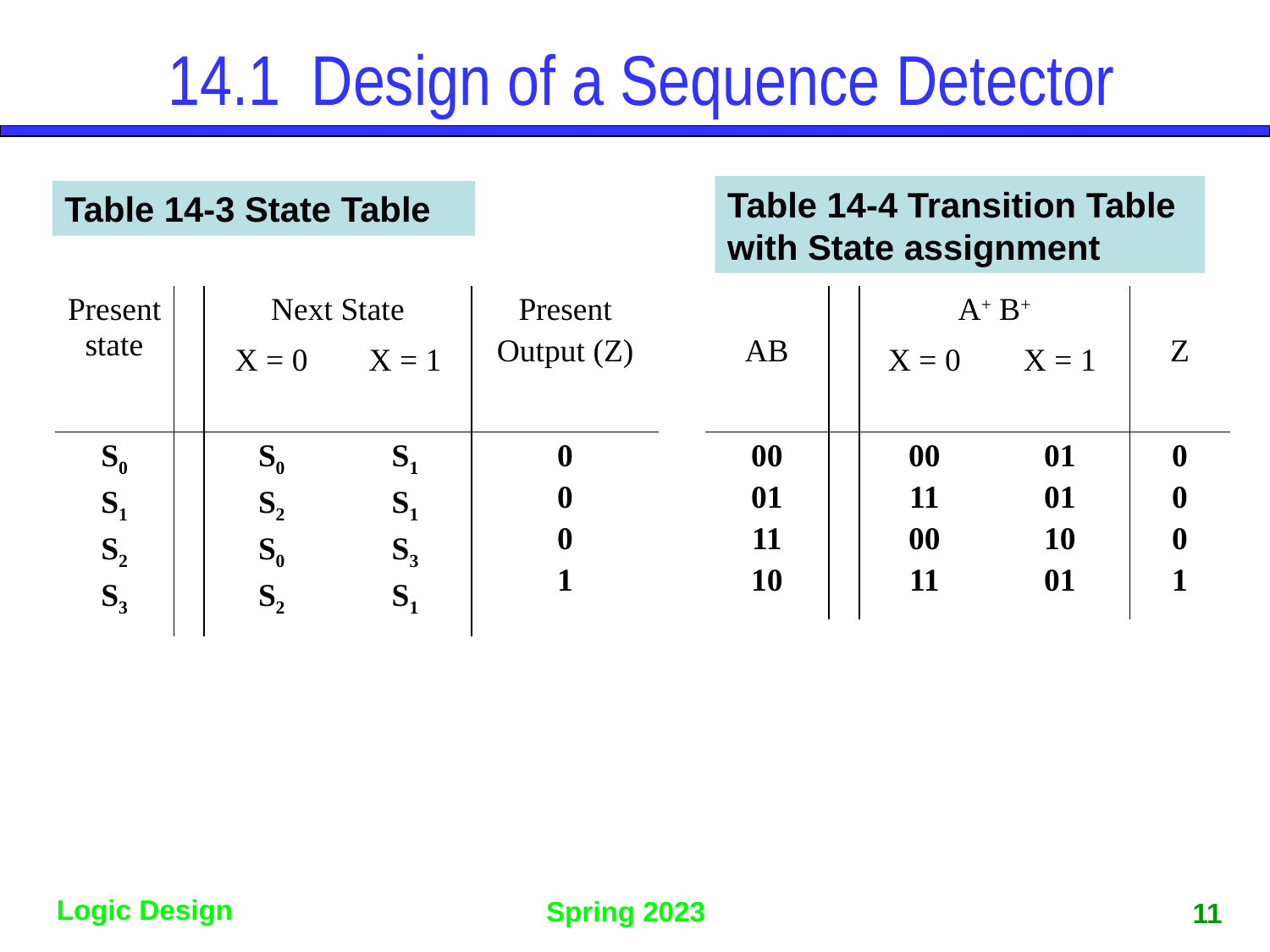

# 14.1	 Design of a Sequence Detector
Table 14-4 Transition Table with State assignment
Table 14-3 State Table
| Present state |  | Next State |  | Present Output (Z) |
| --- | --- | --- | --- | --- |
|  |  | X = 0 | X = 1 |  |
| S0 S1 S2 S3 |  | S0 S2 S0 S2 | S1 S1 S3 S1 | 0 0 0 1 |
| AB |  | A+ B+ |  | Z |
| --- | --- | --- | --- | --- |
|  |  | X = 0 | X = 1 |  |
| 00 01 11 10 |  | 00 11 00 11 | 01 01 10 01 | 0 0 0 1 |
11